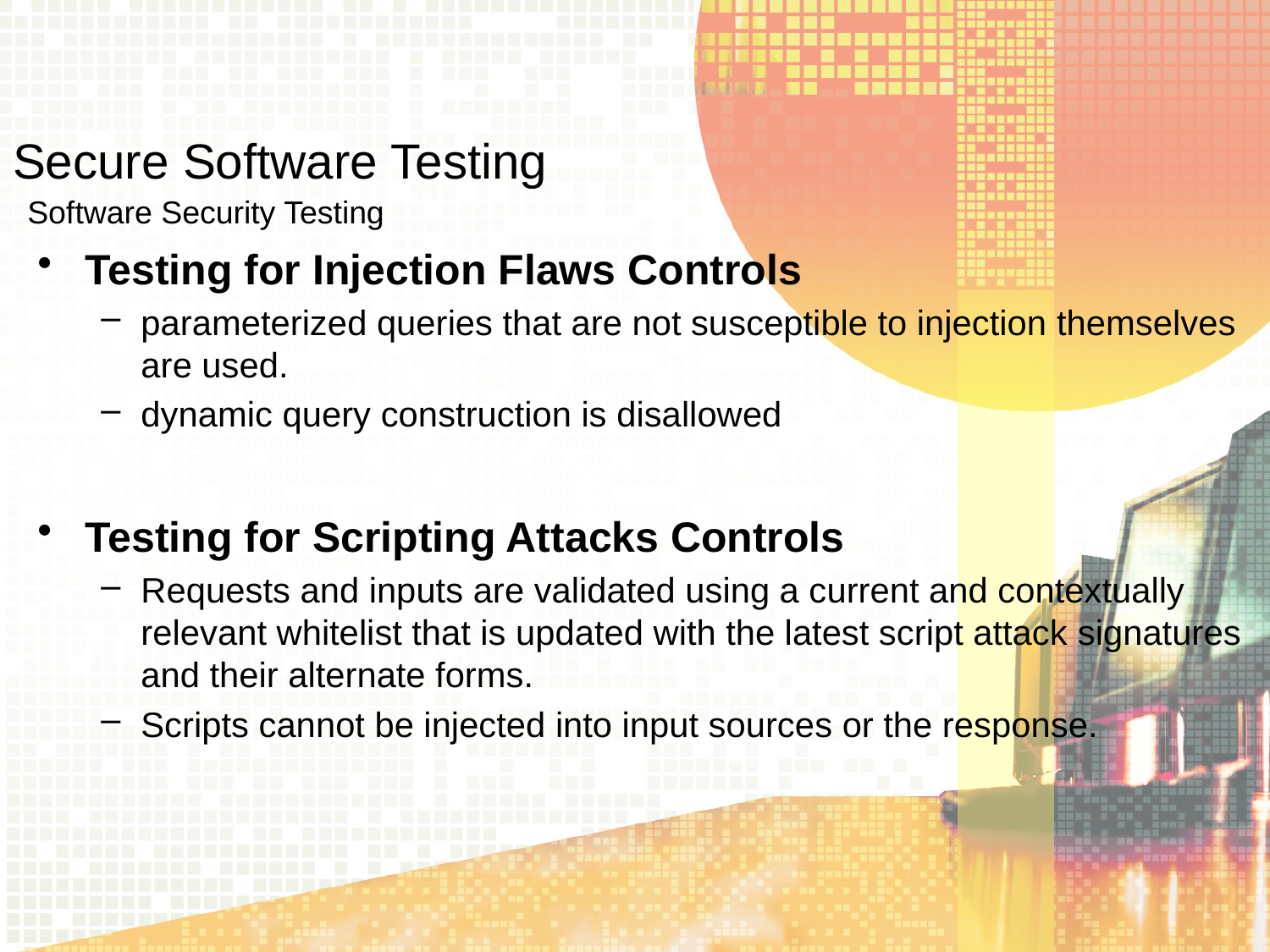

Secure Software Testing
Software Security Testing
Testing for Injection Flaws Controls
parameterized queries that are not susceptible to injection themselves are used.
dynamic query construction is disallowed

Testing for Scripting Attacks Controls
Requests and inputs are validated using a current and contextually relevant whitelist that is updated with the latest script attack signatures and their alternate forms.
Scripts cannot be injected into input sources or the response.